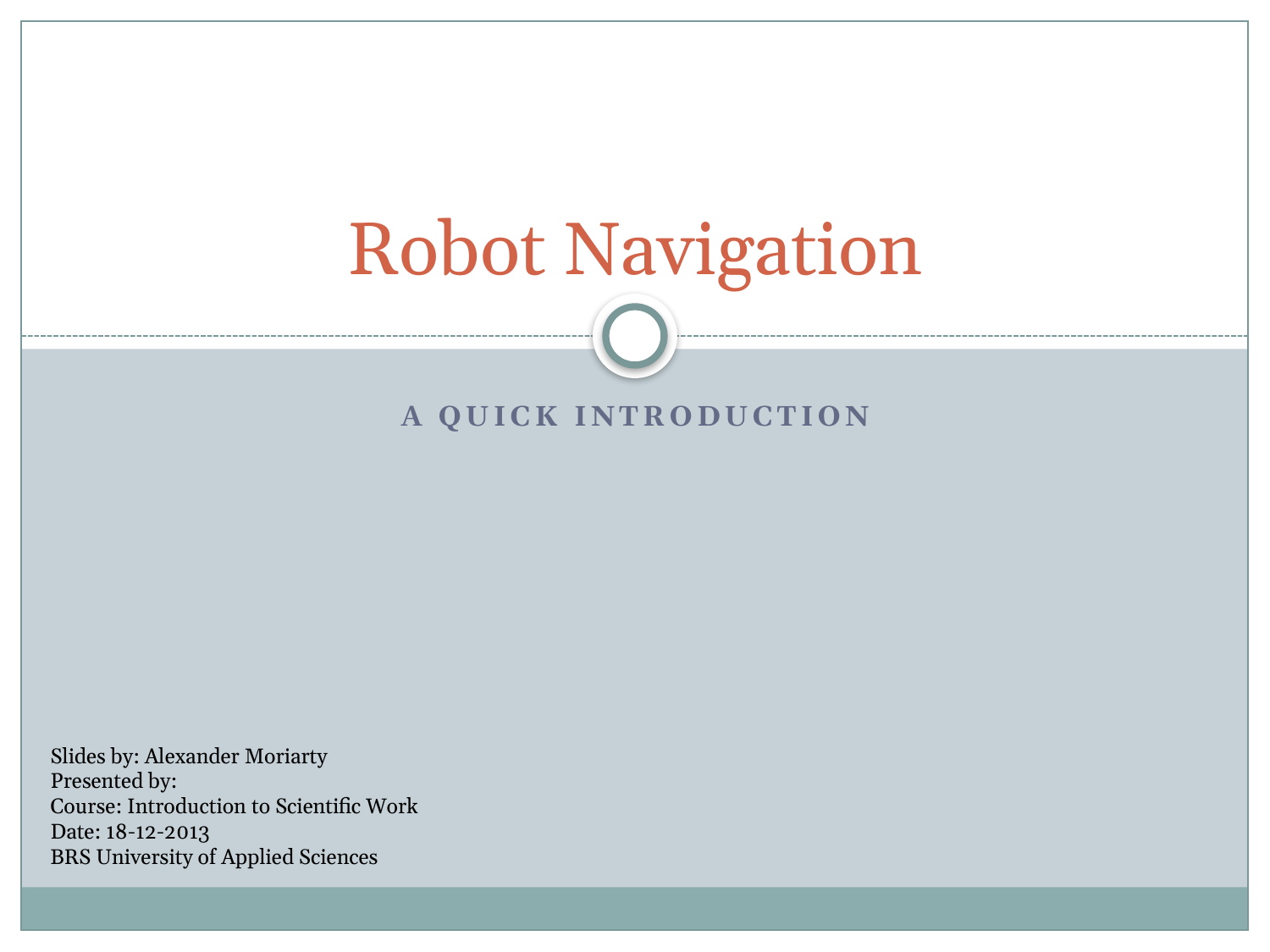

# Robot Navigation
A Quick Introduction
Slides by: Alexander Moriarty
Presented by:
Course: Introduction to Scientific Work
Date: 18-12-2013
BRS University of Applied Sciences